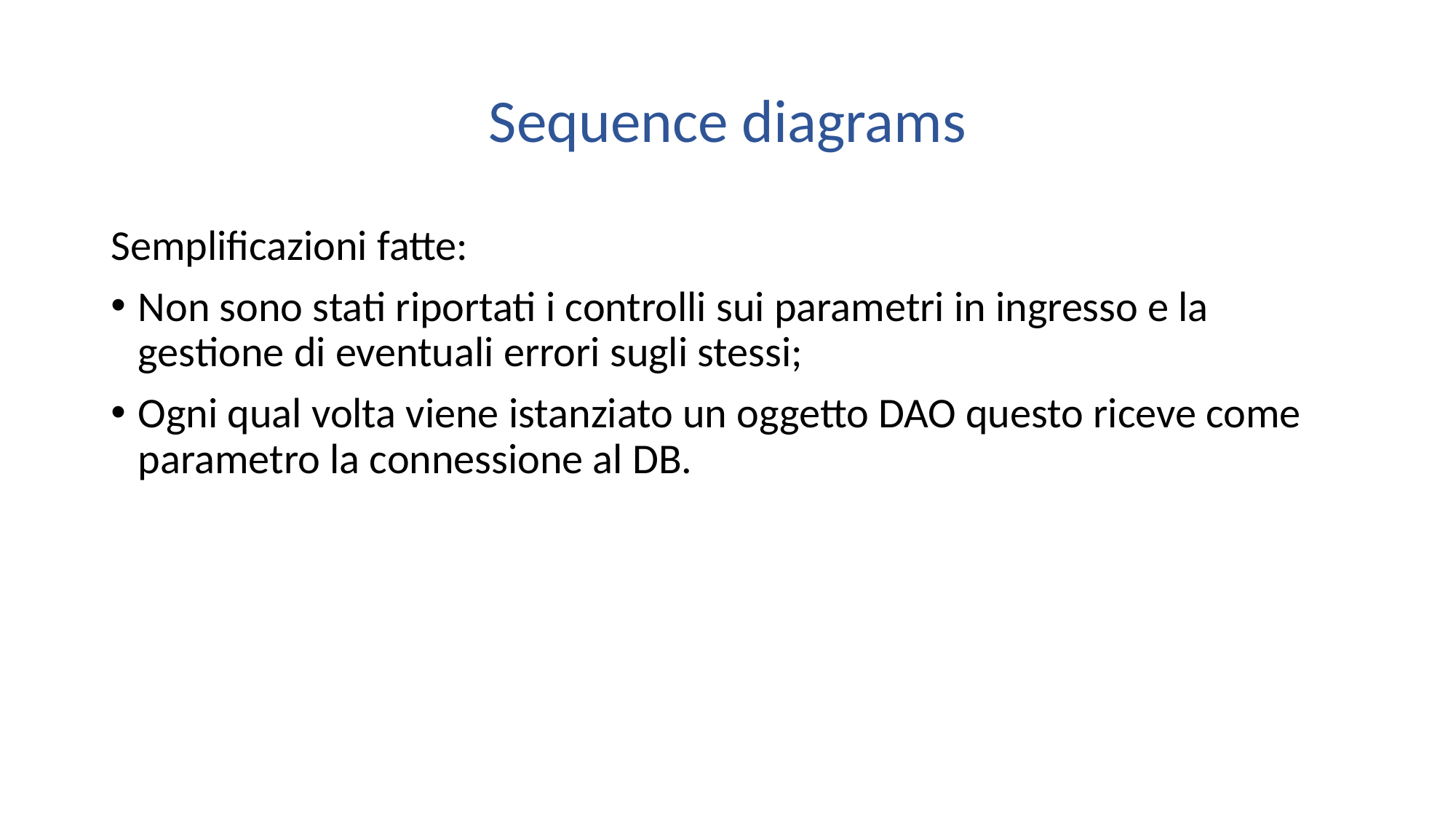

# Sequence diagrams
Semplificazioni fatte:
Non sono stati riportati i controlli sui parametri in ingresso e la gestione di eventuali errori sugli stessi;
Ogni qual volta viene istanziato un oggetto DAO questo riceve come parametro la connessione al DB.